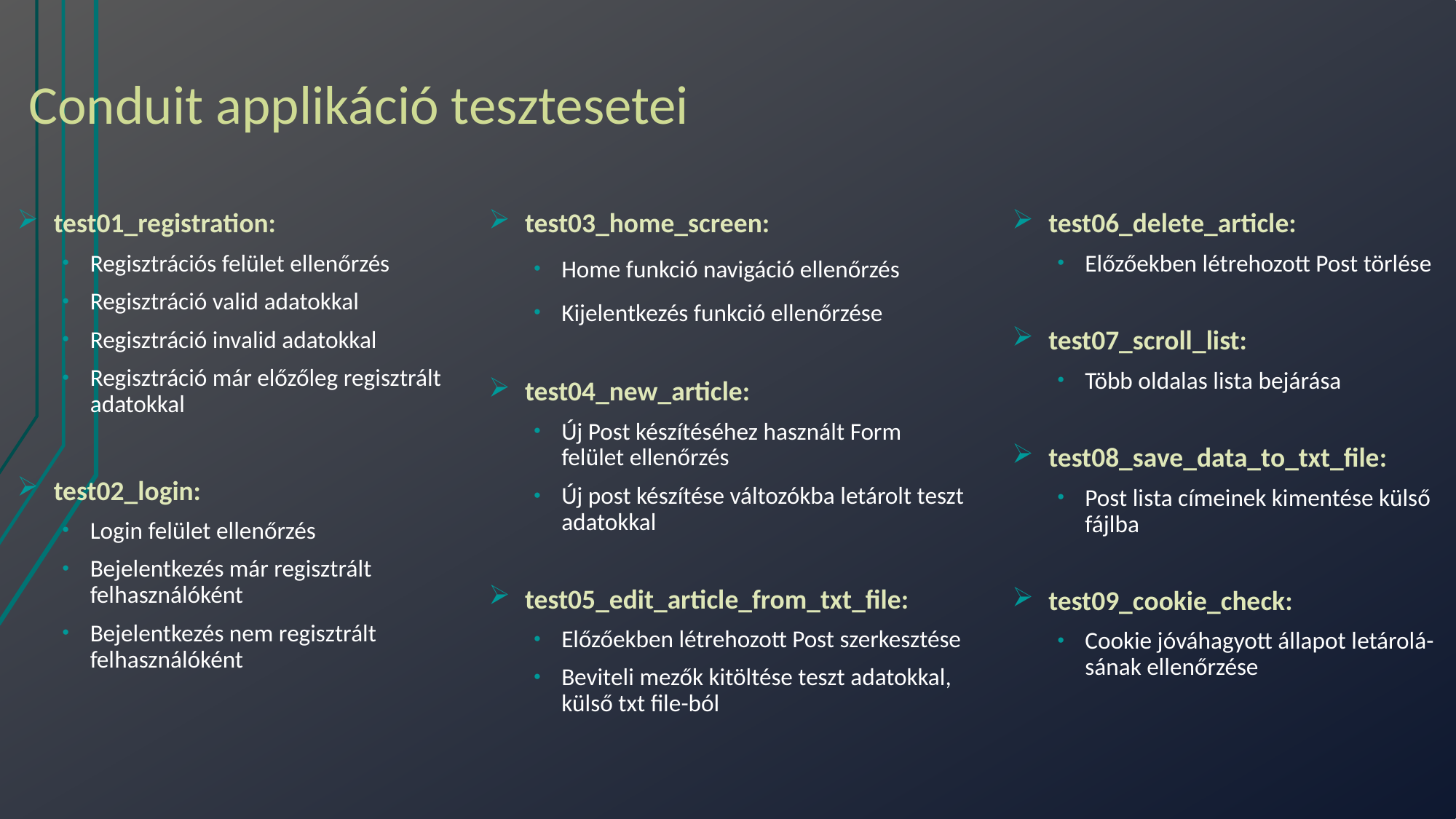

# Conduit applikáció tesztesetei
test01_registration:
Regisztrációs felület ellenőrzés
Regisztráció valid adatokkal
Regisztráció invalid adatokkal
Regisztráció már előzőleg regisztrált adatokkal

test02_login:
Login felület ellenőrzés
Bejelentkezés már regisztrált felhasználóként
Bejelentkezés nem regisztrált felhasználóként

test03_home_screen:
Home funkció navigáció ellenőrzés
Kijelentkezés funkció ellenőrzése

test04_new_article:
Új Post készítéséhez használt Form felület ellenőrzés
Új post készítése változókba letárolt teszt adatokkal

test05_edit_article_from_txt_file:
Előzőekben létrehozott Post szerkesztése
Beviteli mezők kitöltése teszt adatokkal, külső txt file-ból
test06_delete_article:
Előzőekben létrehozott Post törlése

test07_scroll_list:
Több oldalas lista bejárása

test08_save_data_to_txt_file:
Post lista címeinek kimentése külső fájlba

test09_cookie_check:
Cookie jóváhagyott állapot letárolá-sának ellenőrzése